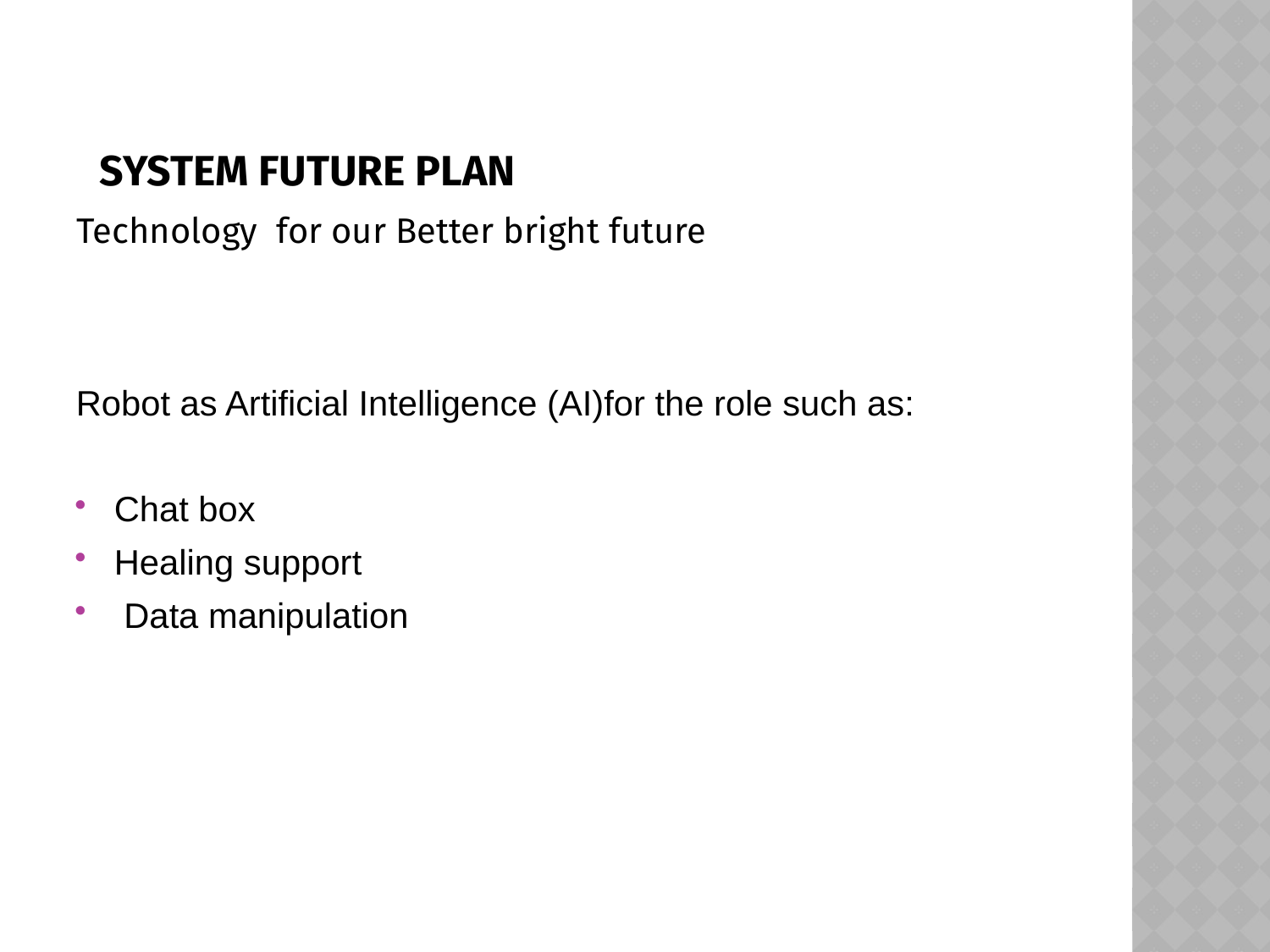

# System Future plan
 Technology  for our Better bright future

Robot as Artificial Intelligence (AI)for the role such as:

Chat box
Healing support
 Data manipulation